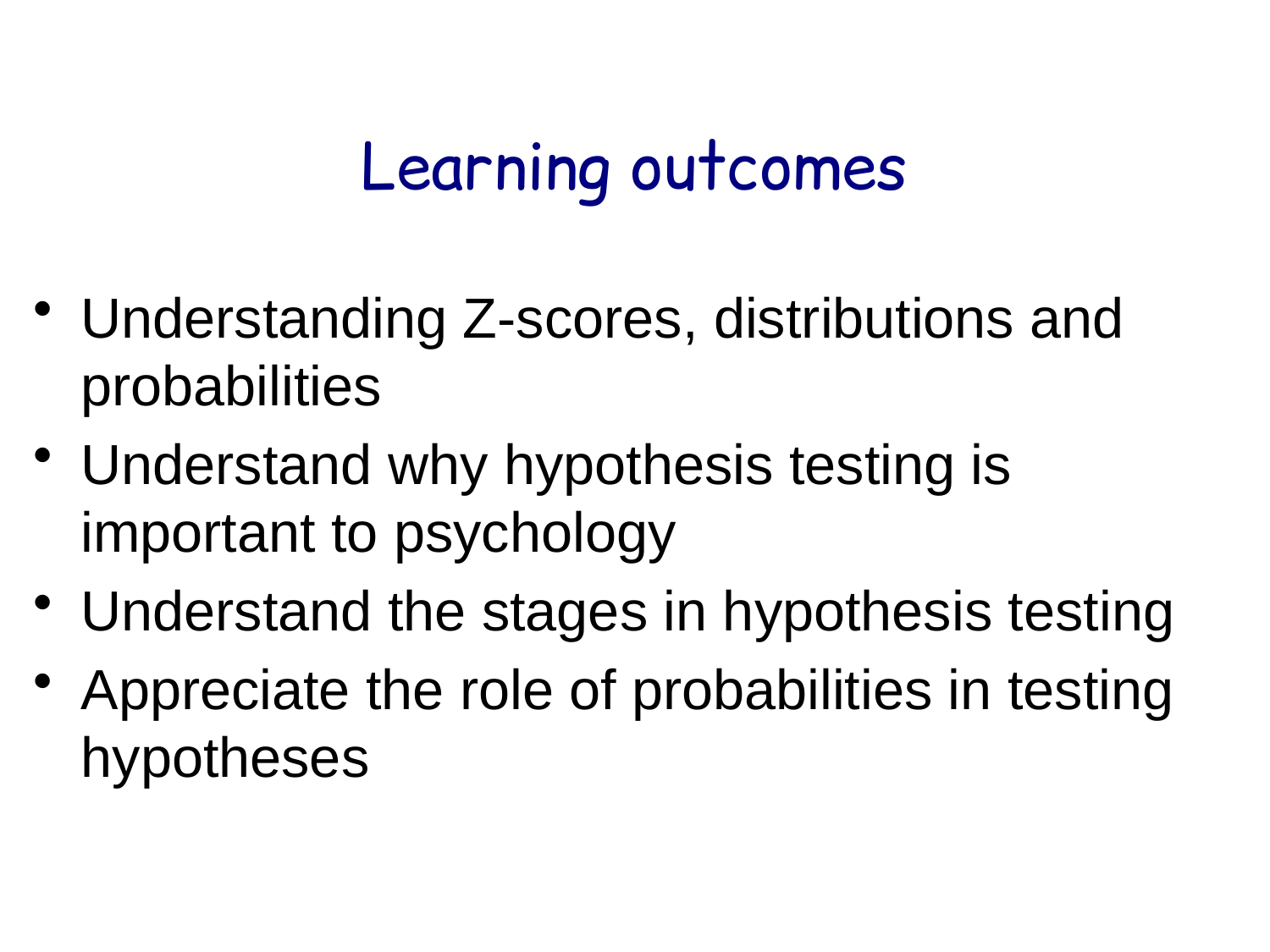

# Learning outcomes
Understanding Z-scores, distributions and probabilities
Understand why hypothesis testing is important to psychology
Understand the stages in hypothesis testing
Appreciate the role of probabilities in testing hypotheses